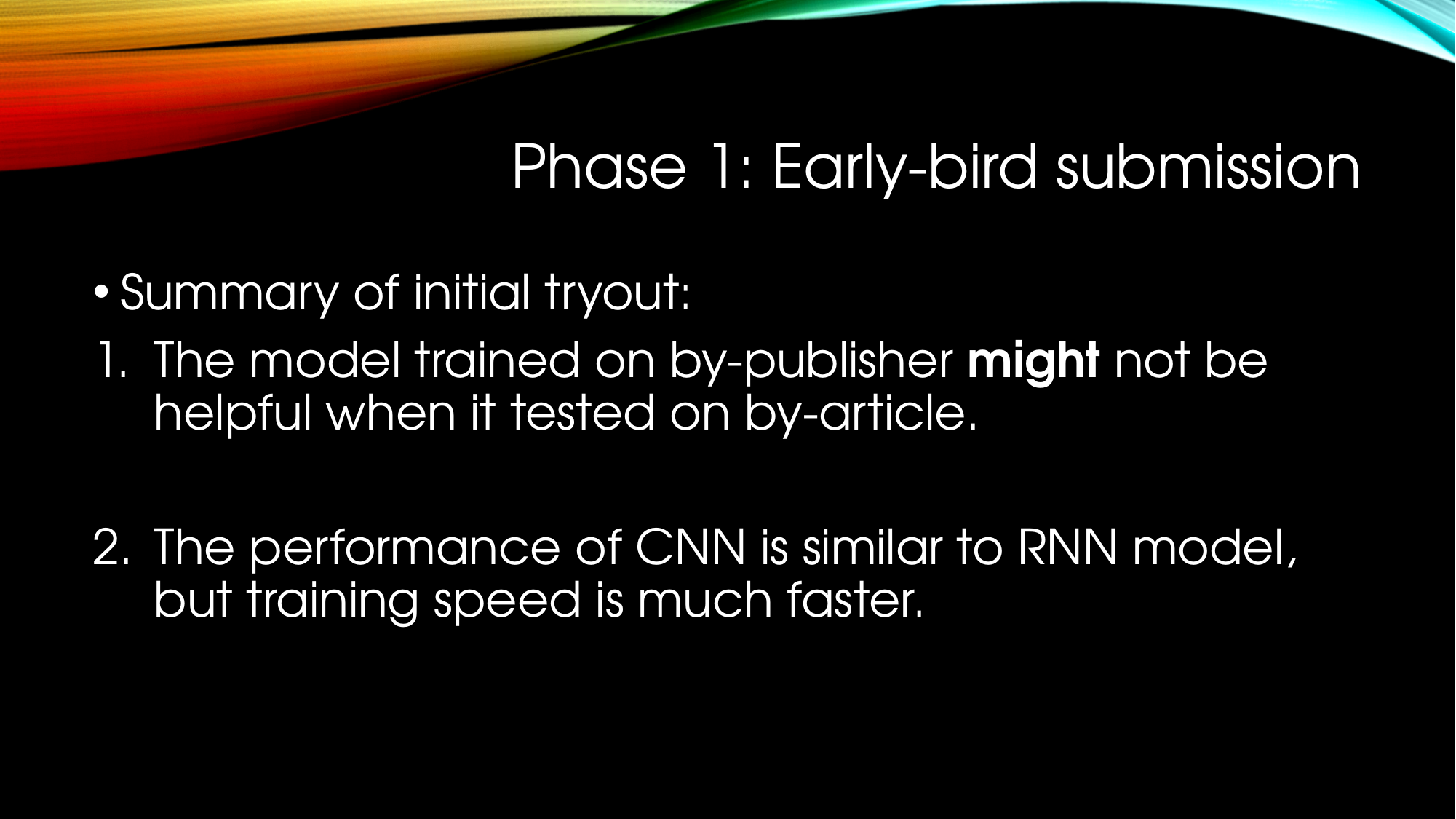

# Phase 1: Early-bird submission
Summary of initial tryout:
The model trained on by-publisher might not be helpful when it tested on by-article.

The performance of CNN is similar to RNN model, but training speed is much faster.